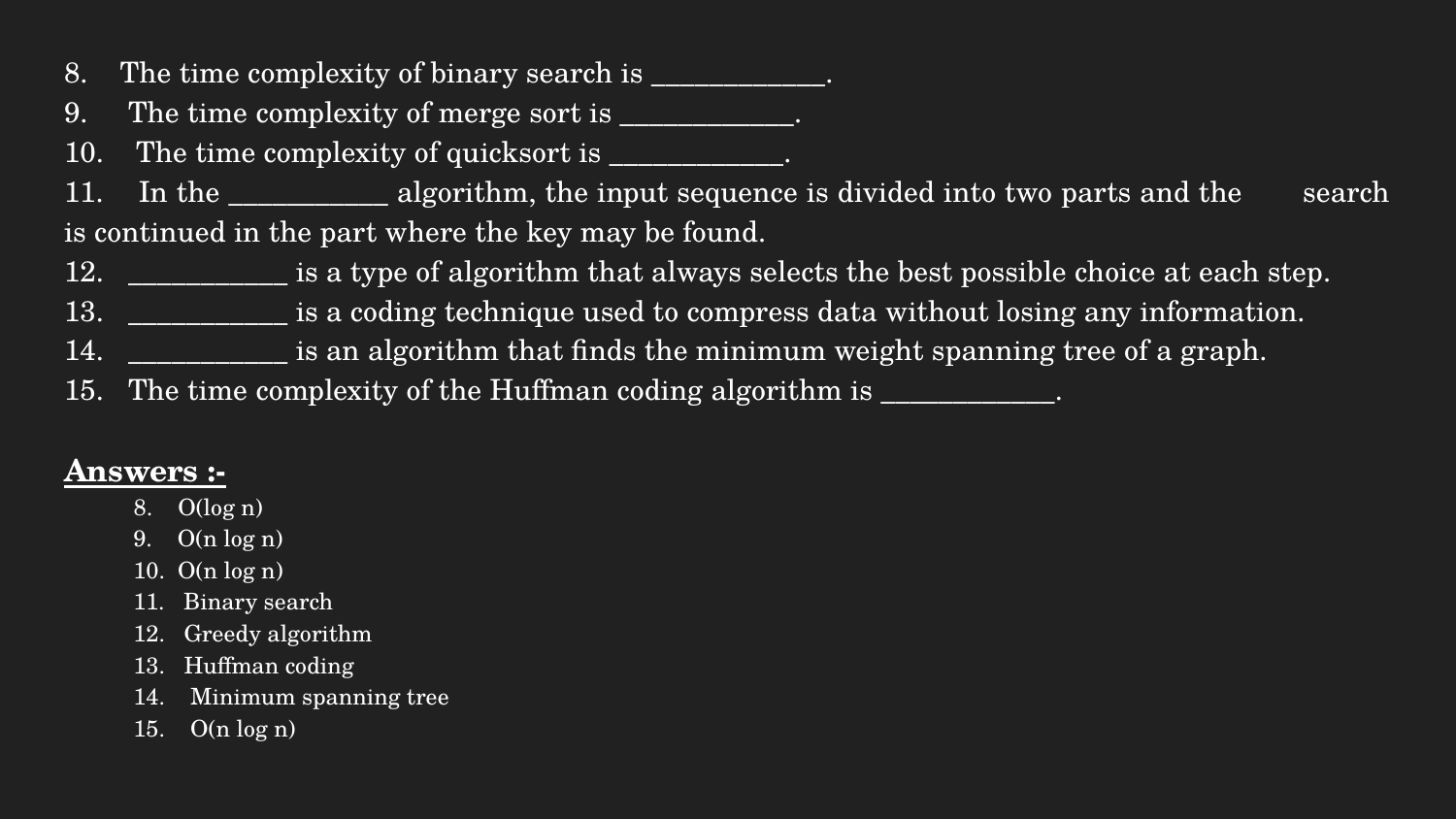

8.    The time complexity of binary search is ____________.
9.     The time complexity of merge sort is ____________.
10.    The time complexity of quicksort is ____________.
11.    In the ___________ algorithm, the input sequence is divided into two parts and the       search is continued in the part where the key may be found.
12.   ___________ is a type of algorithm that always selects the best possible choice at each step.
13.   ___________ is a coding technique used to compress data without losing any information.
14.   ___________ is an algorithm that finds the minimum weight spanning tree of a graph.
15.   The time complexity of the Huffman coding algorithm is ____________.

Answers :-
           8.    O(log n)
9.    O(n log n)
10.  O(n log n)
11.   Binary search
12.   Greedy algorithm
13.   Huffman coding
14.    Minimum spanning tree
15.    O(n log n)
#